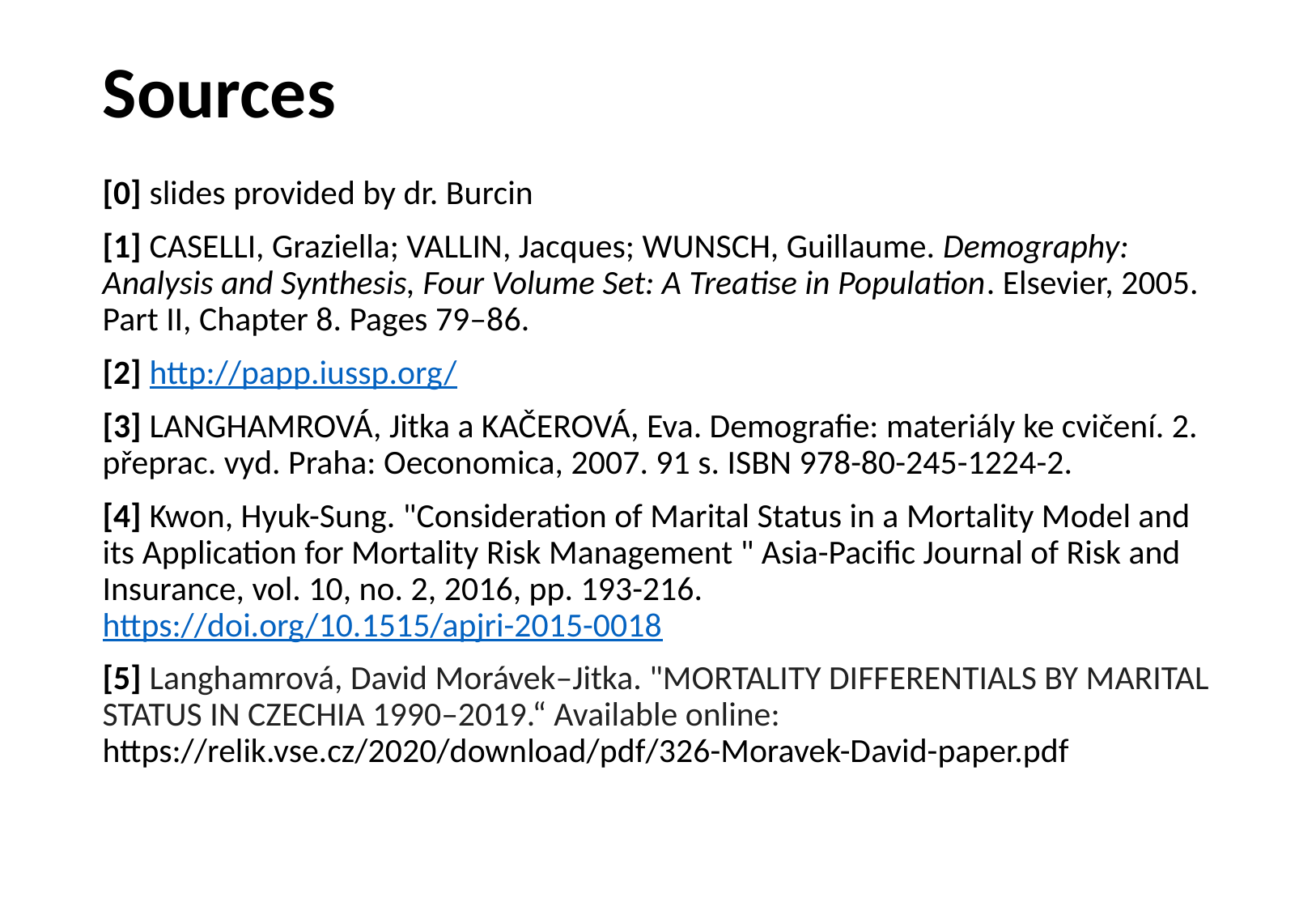

# Sources
[0] slides provided by dr. Burcin
[1] CASELLI, Graziella; VALLIN, Jacques; WUNSCH, Guillaume. Demography: Analysis and Synthesis, Four Volume Set: A Treatise in Population. Elsevier, 2005. Part II, Chapter 8. Pages 79–86.
[2] http://papp.iussp.org/
[3] LANGHAMROVÁ, Jitka a KAČEROVÁ, Eva. Demografie: materiály ke cvičení. 2. přeprac. vyd. Praha: Oeconomica, 2007. 91 s. ISBN 978-80-245-1224-2.
[4] Kwon, Hyuk-Sung. "Consideration of Marital Status in a Mortality Model and its Application for Mortality Risk Management " Asia-Pacific Journal of Risk and Insurance, vol. 10, no. 2, 2016, pp. 193-216. https://doi.org/10.1515/apjri-2015-0018
[5] Langhamrová, David Morávek–Jitka. "MORTALITY DIFFERENTIALS BY MARITAL STATUS IN CZECHIA 1990–2019.“ Available online: https://relik.vse.cz/2020/download/pdf/326-Moravek-David-paper.pdf